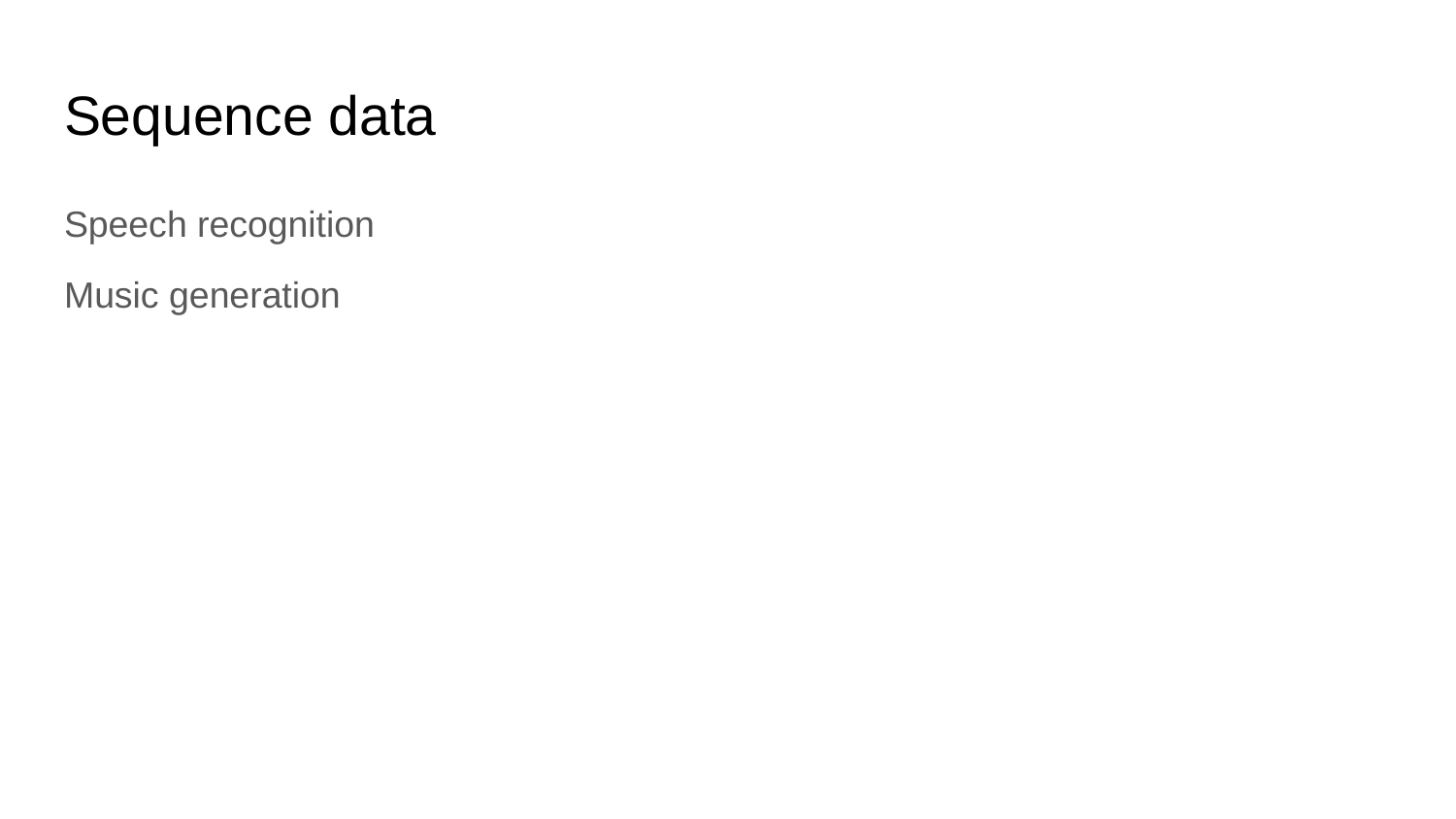

# Sequence data
Speech recognition
Music generation